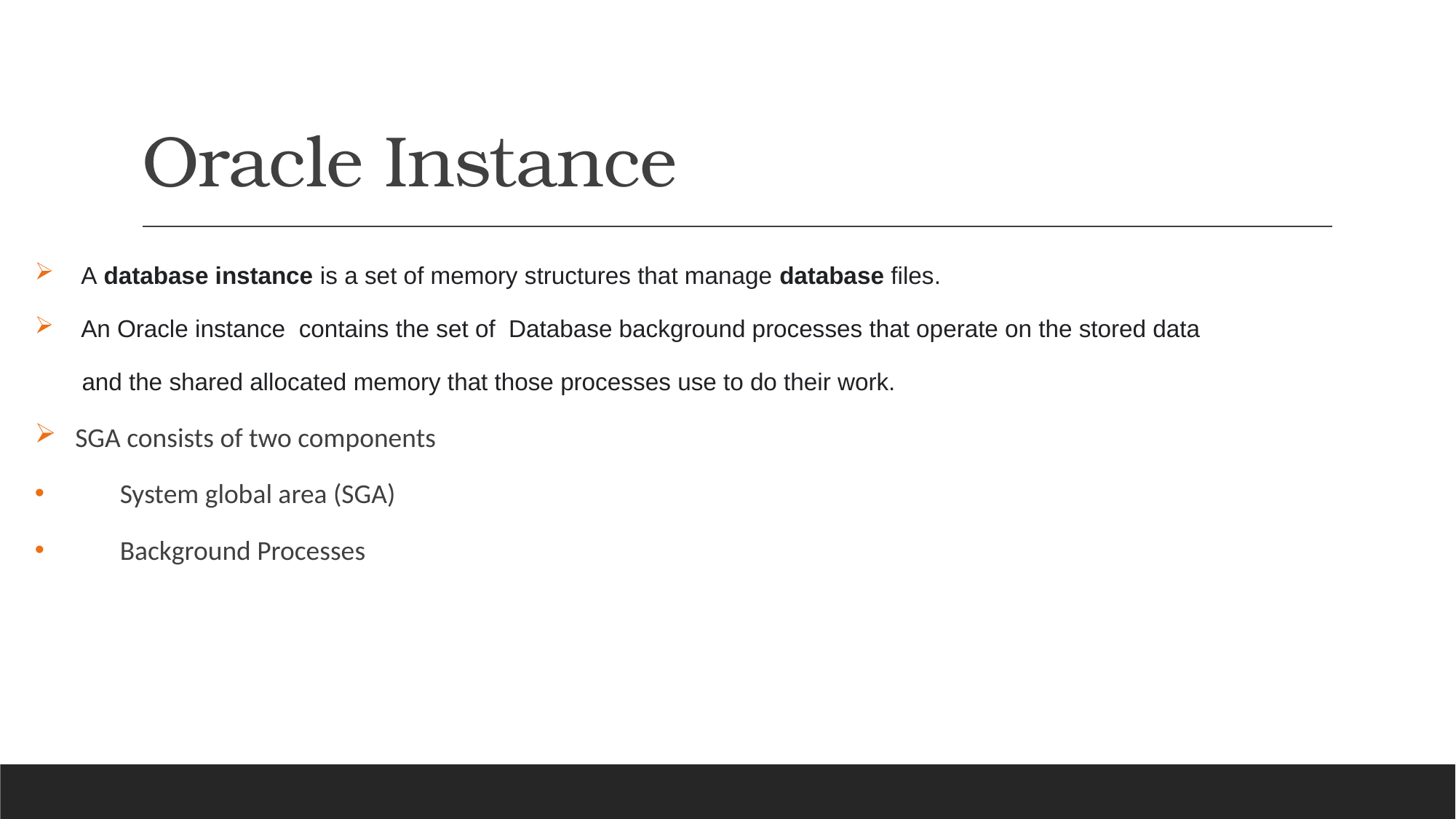

# Oracle Instance
    A database instance is a set of memory structures that manage database files.
    An Oracle instance  contains the set of  Database background processes that operate on the stored data
       and the shared allocated memory that those processes use to do their work.
   SGA consists of two components
            System global area (SGA)
            Background Processes